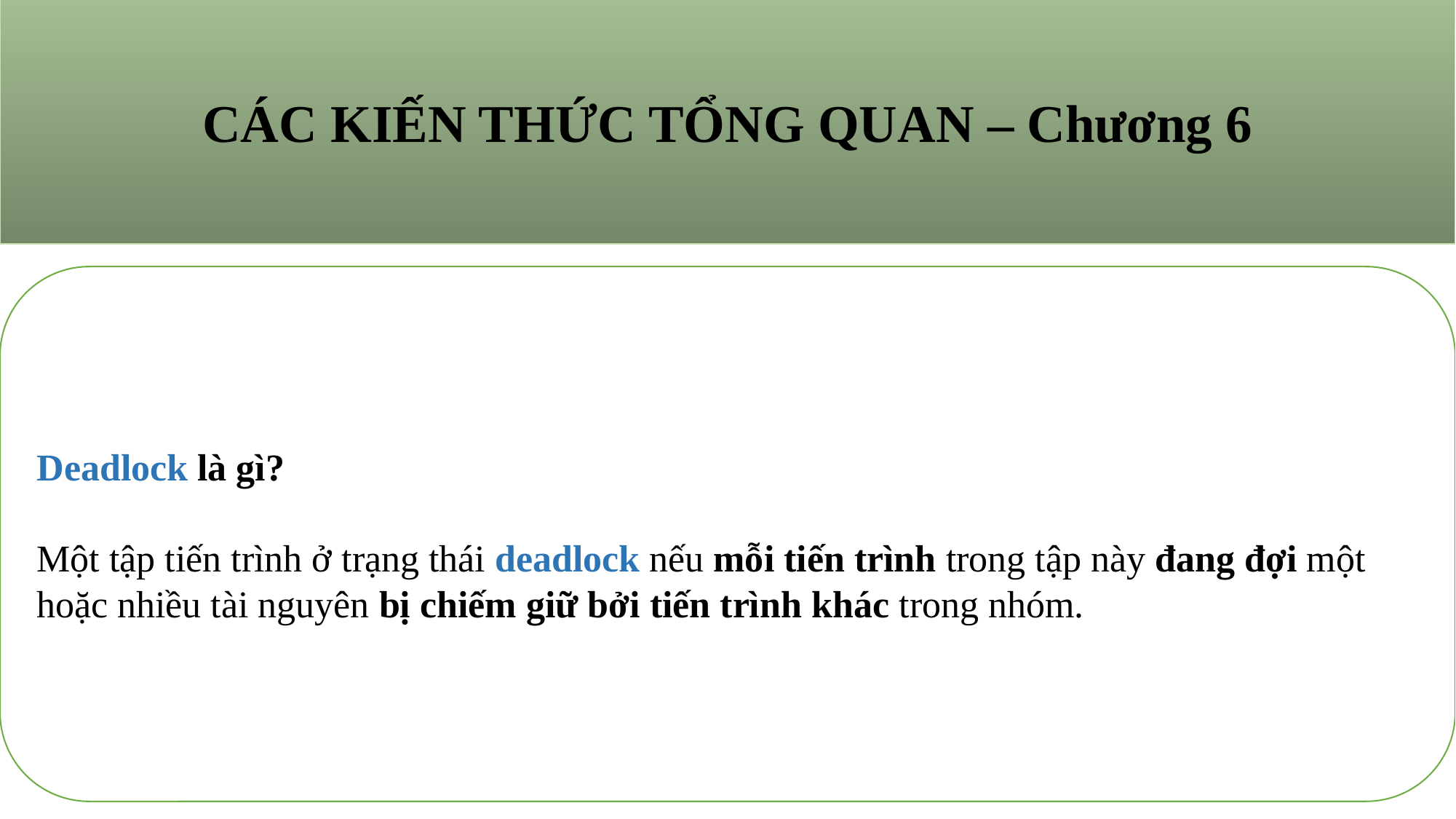

CÁC KIẾN THỨC TỔNG QUAN – Chương 6
Deadlock là gì?

Một tập tiến trình ở trạng thái deadlock nếu mỗi tiến trình trong tập này đang đợi một hoặc nhiều tài nguyên bị chiếm giữ bởi tiến trình khác trong nhóm.